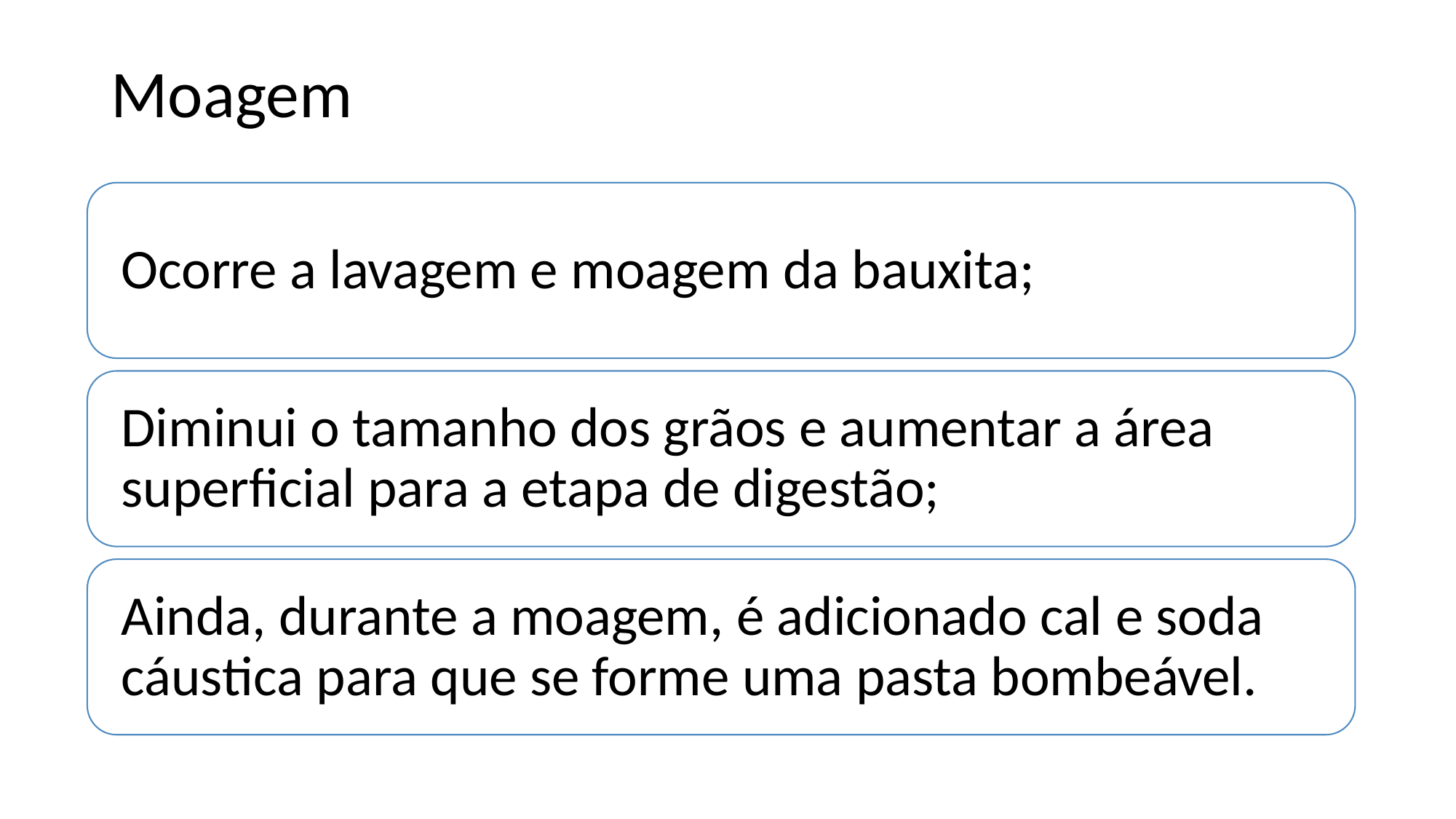

# Moagem
Ocorre a lavagem e moagem da bauxita;
Diminui o tamanho dos grãos e aumentar a área superficial para a etapa de digestão;
Ainda, durante a moagem, é adicionado cal e soda cáustica para que se forme uma pasta bombeável.